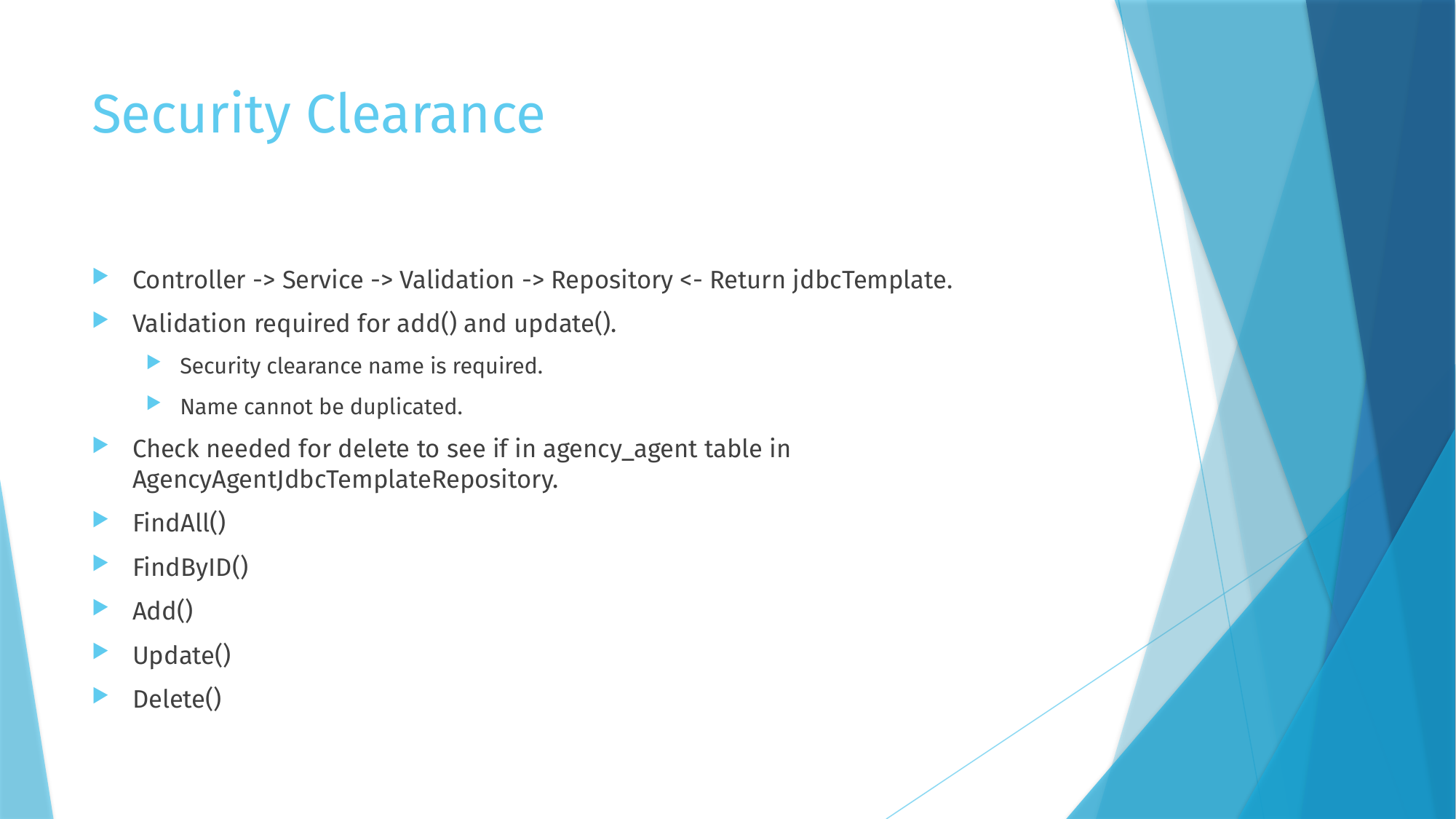

# Security Clearance
Controller -> Service -> Validation -> Repository <- Return jdbcTemplate.
Validation required for add() and update().
Security clearance name is required.
Name cannot be duplicated.
Check needed for delete to see if in agency_agent table in AgencyAgentJdbcTemplateRepository.
FindAll()
FindByID()
Add()
Update()
Delete()